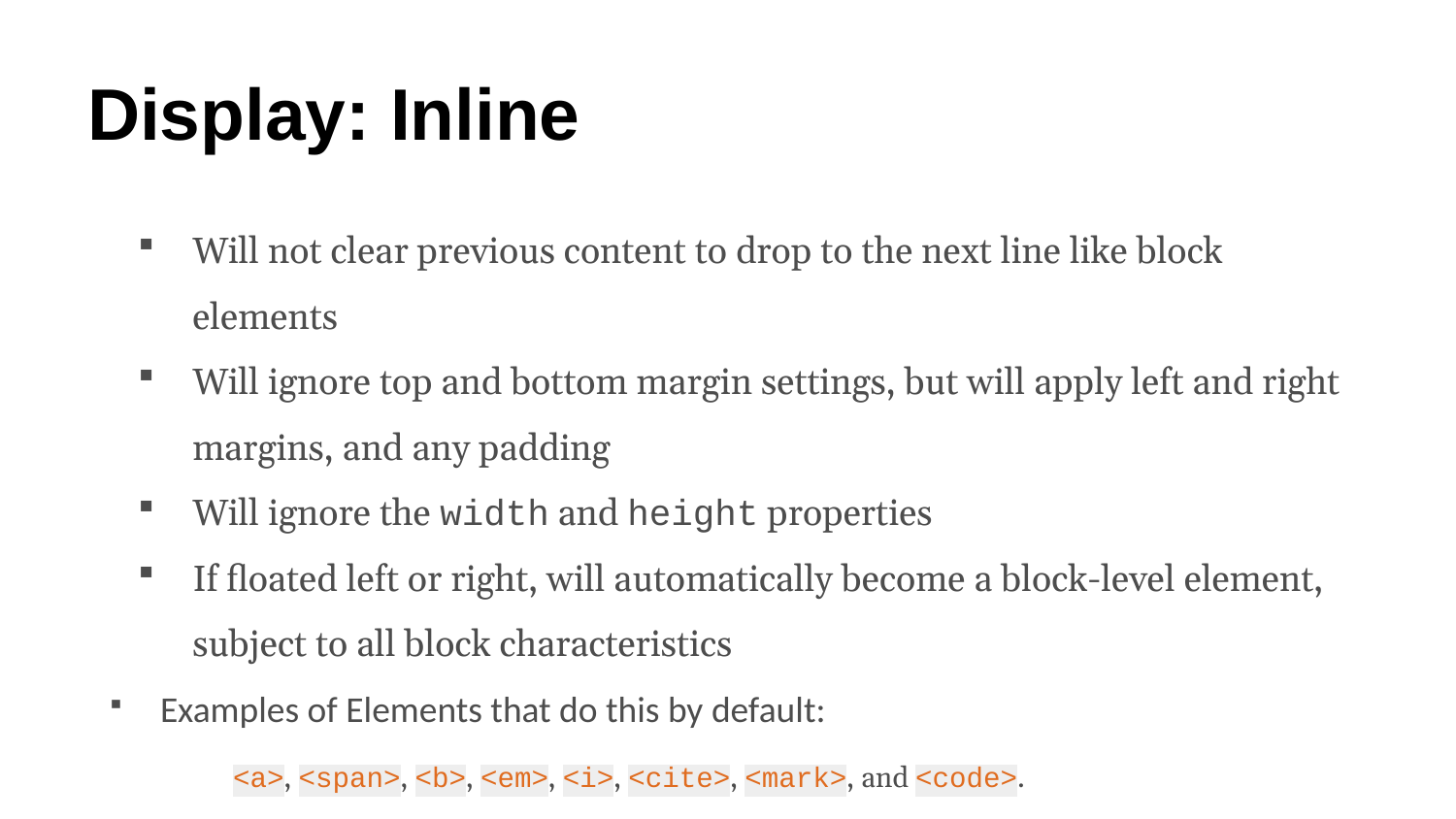

# Display: Inline
Will not clear previous content to drop to the next line like block elements
Will ignore top and bottom margin settings, but will apply left and right margins, and any padding
Will ignore the width and height properties
If floated left or right, will automatically become a block-level element, subject to all block characteristics
Examples of Elements that do this by default:
	<a>, <span>, <b>, <em>, <i>, <cite>, <mark>, and <code>.